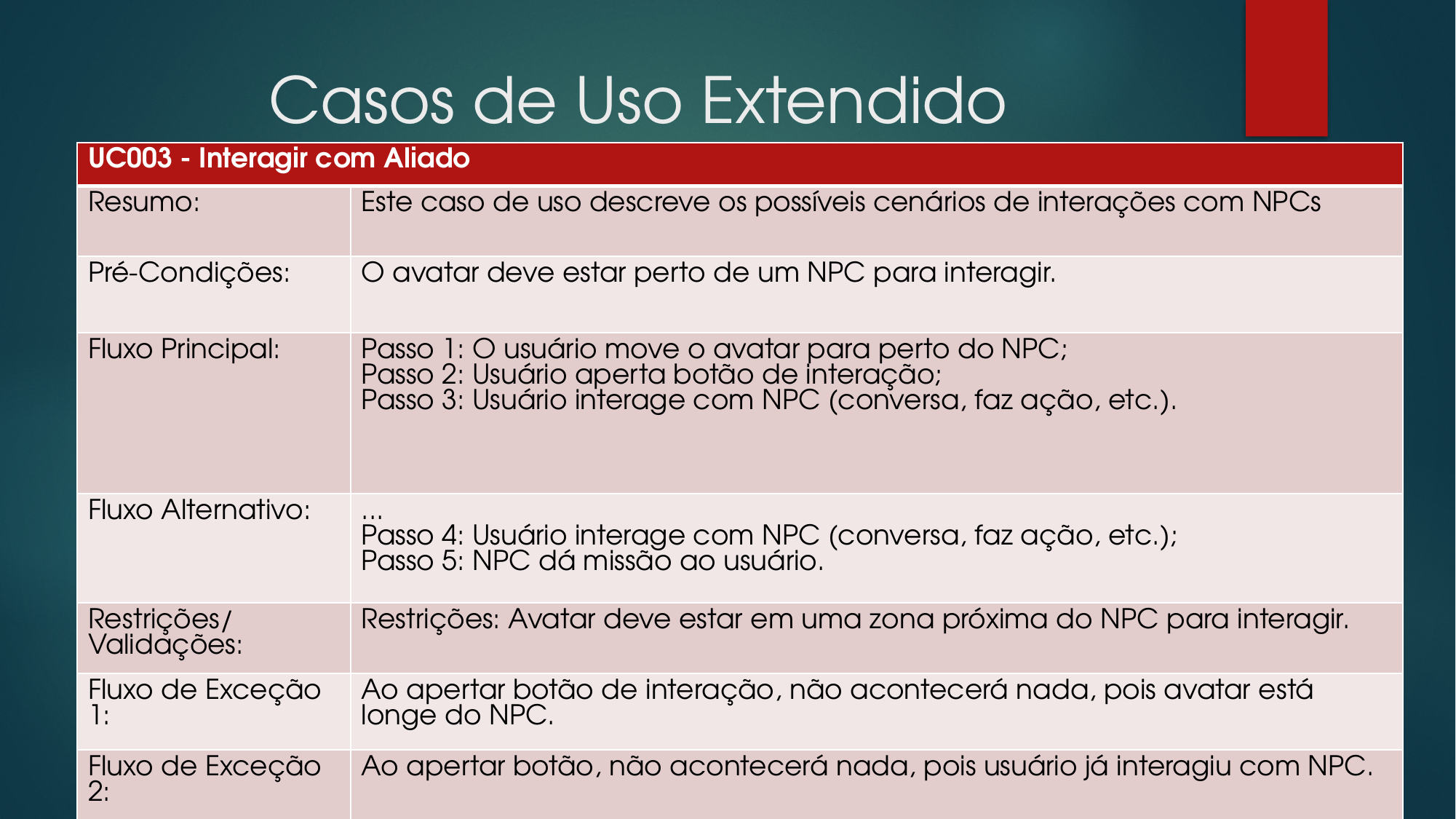

# Casos de Uso Extendido
| UC003 - Interagir com Aliado |  |
| --- | --- |
| Resumo: | Este caso de uso descreve os possíveis cenários de interações com NPCs |
| Pré-Condições: | O avatar deve estar perto de um NPC para interagir. |
| Fluxo Principal: | Passo 1: O usuário move o avatar para perto do NPC; Passo 2: Usuário aperta botão de interação; Passo 3: Usuário interage com NPC (conversa, faz ação, etc.). |
| Fluxo Alternativo: | ... Passo 4: Usuário interage com NPC (conversa, faz ação, etc.); Passo 5: NPC dá missão ao usuário. |
| Restrições/Validações: | Restrições: Avatar deve estar em uma zona próxima do NPC para interagir. |
| Fluxo de Exceção 1: | Ao apertar botão de interação, não acontecerá nada, pois avatar está longe do NPC. |
| Fluxo de Exceção 2: | Ao apertar botão, não acontecerá nada, pois usuário já interagiu com NPC. |